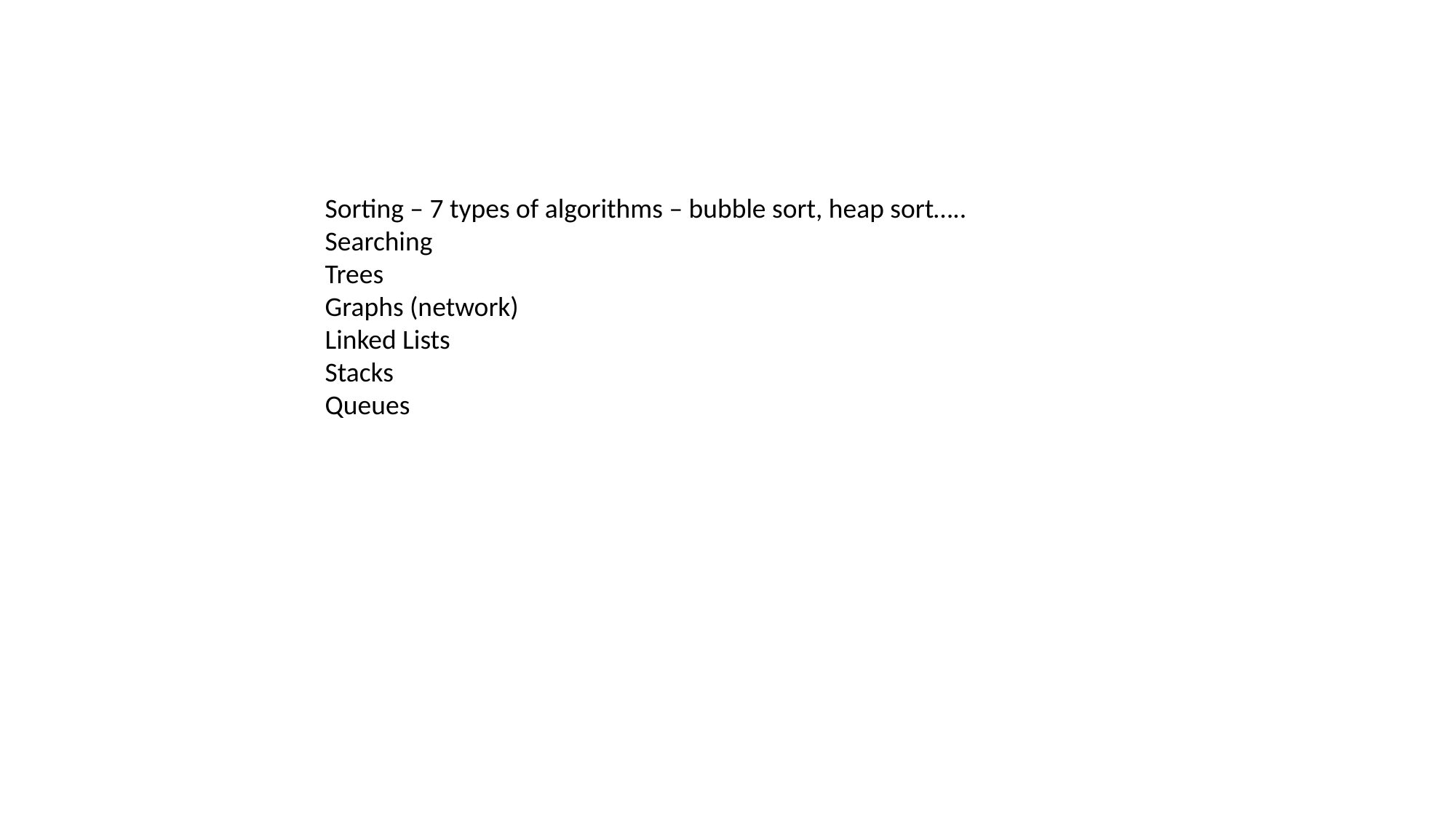

Sorting – 7 types of algorithms – bubble sort, heap sort…..
Searching
Trees
Graphs (network)
Linked Lists
Stacks
Queues